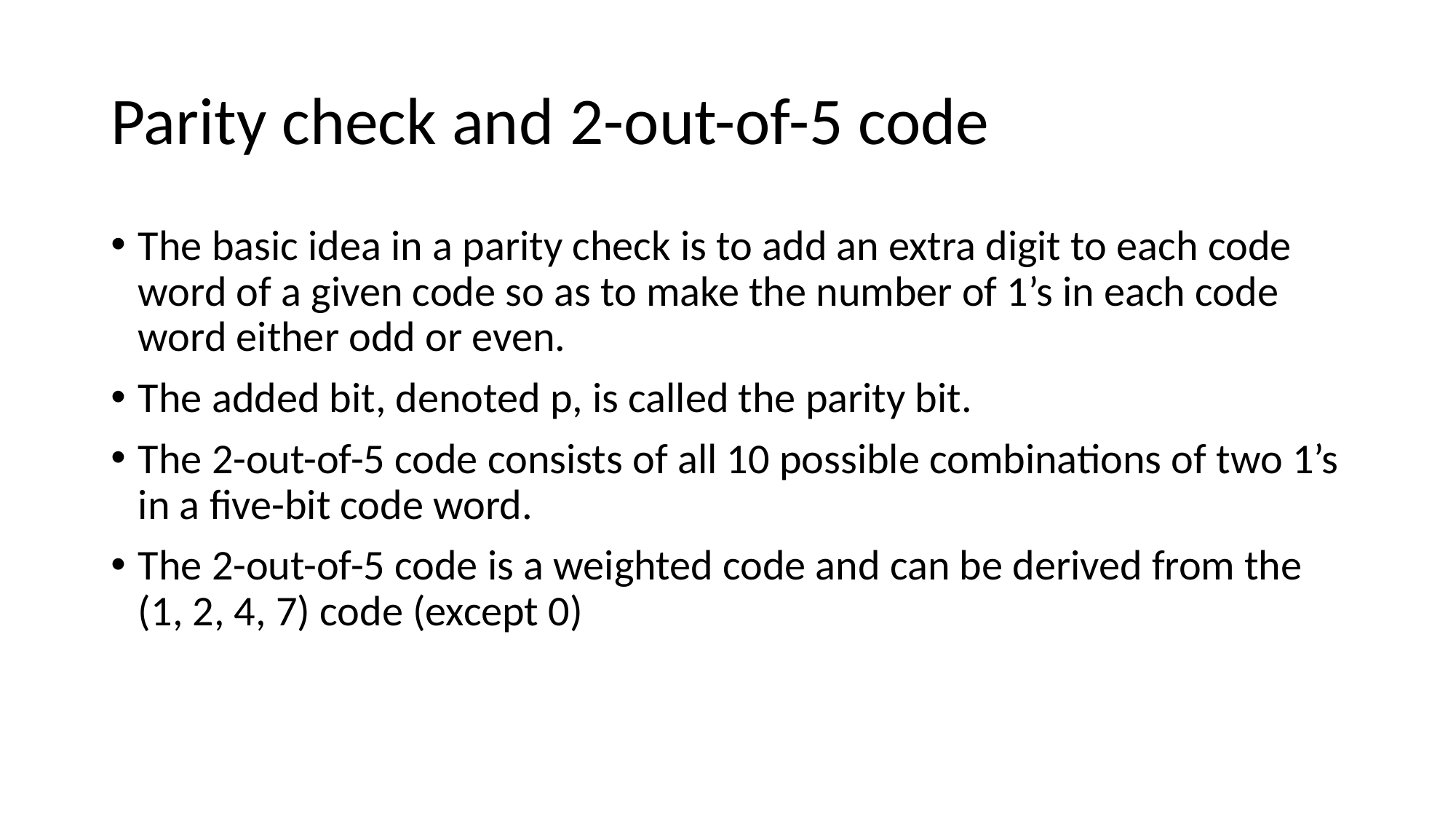

# Parity check and 2-out-of-5 code
The basic idea in a parity check is to add an extra digit to each code word of a given code so as to make the number of 1’s in each code word either odd or even.
The added bit, denoted p, is called the parity bit.
The 2-out-of-5 code consists of all 10 possible combinations of two 1’s in a five-bit code word.
The 2-out-of-5 code is a weighted code and can be derived from the (1, 2, 4, 7) code (except 0)